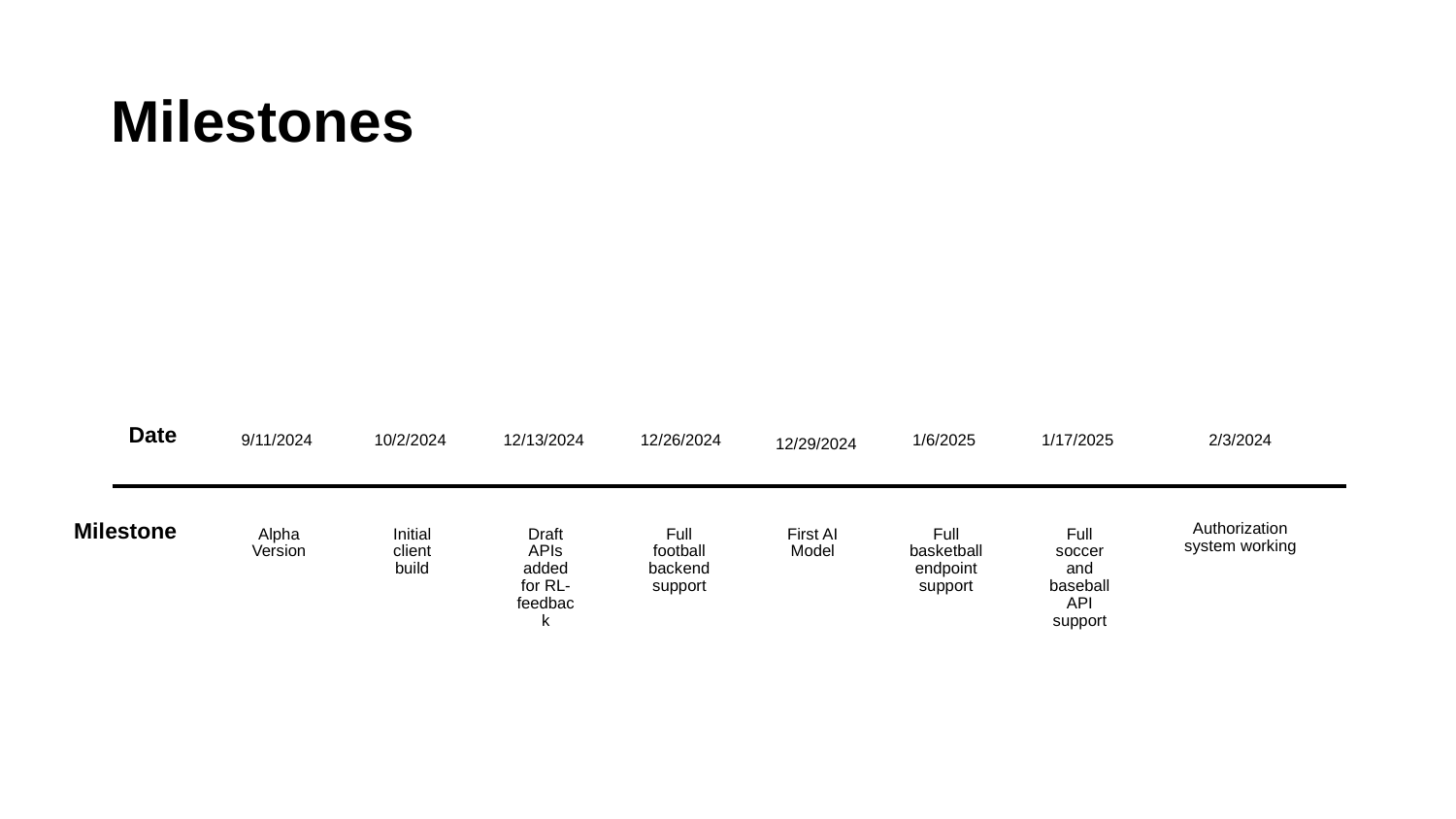

# Milestones
Date
9/11/2024
10/2/2024
12/13/2024
12/26/2024
1/6/2025
1/17/2025
2/3/2024
12/29/2024
Milestone
Authorization system working
Alpha Version
Initial client build
Draft APIs added for RL-feedback
Full football backend support
First AI Model
Full basketball endpoint support
Full soccer and baseball API support